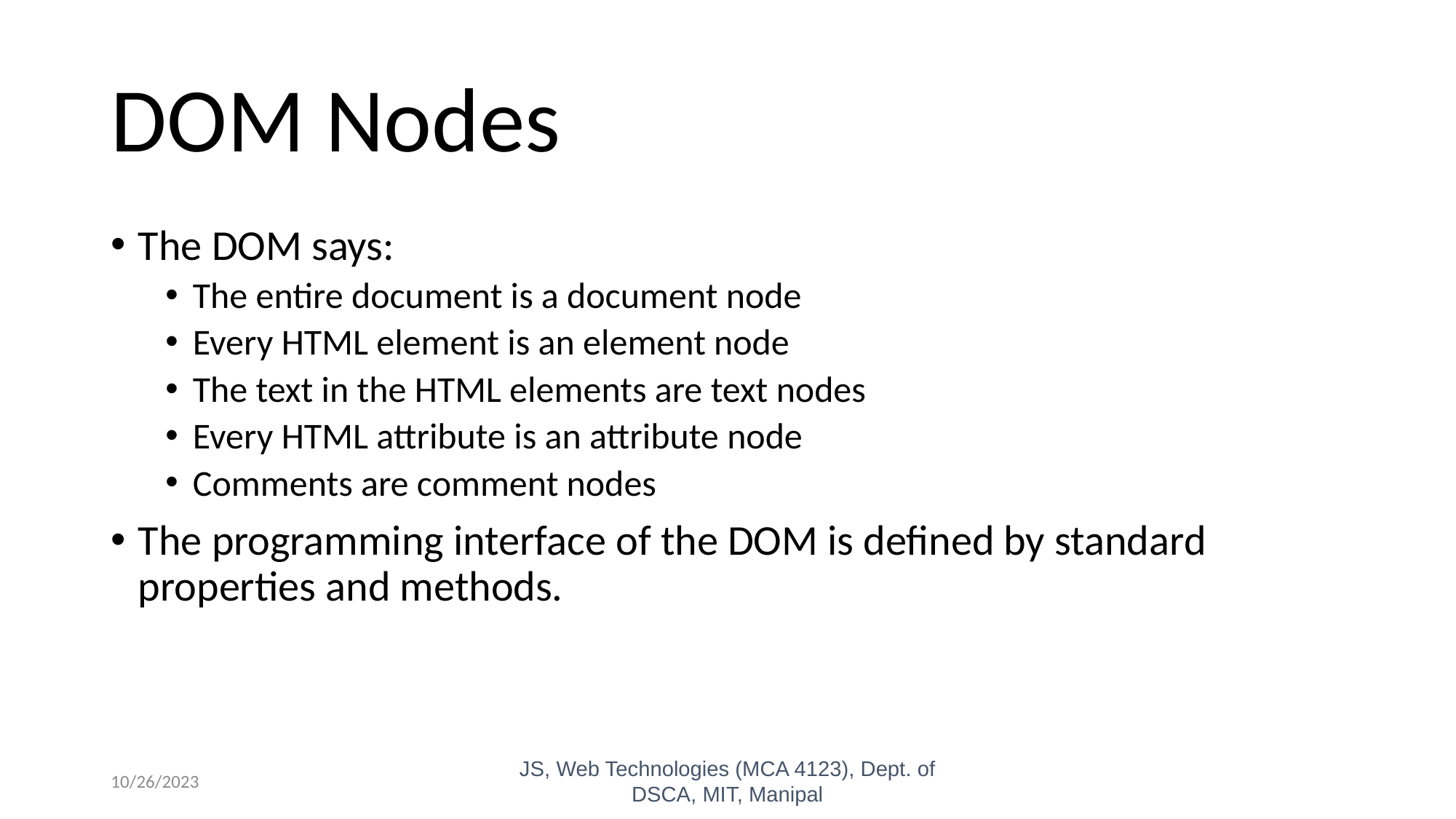

# DOM Nodes
The DOM says:
The entire document is a document node
Every HTML element is an element node
The text in the HTML elements are text nodes
Every HTML attribute is an attribute node
Comments are comment nodes
The programming interface of the DOM is defined by standard properties and methods.
10/26/2023
JS, Web Technologies (MCA 4123), Dept. of DSCA, MIT, Manipal
69